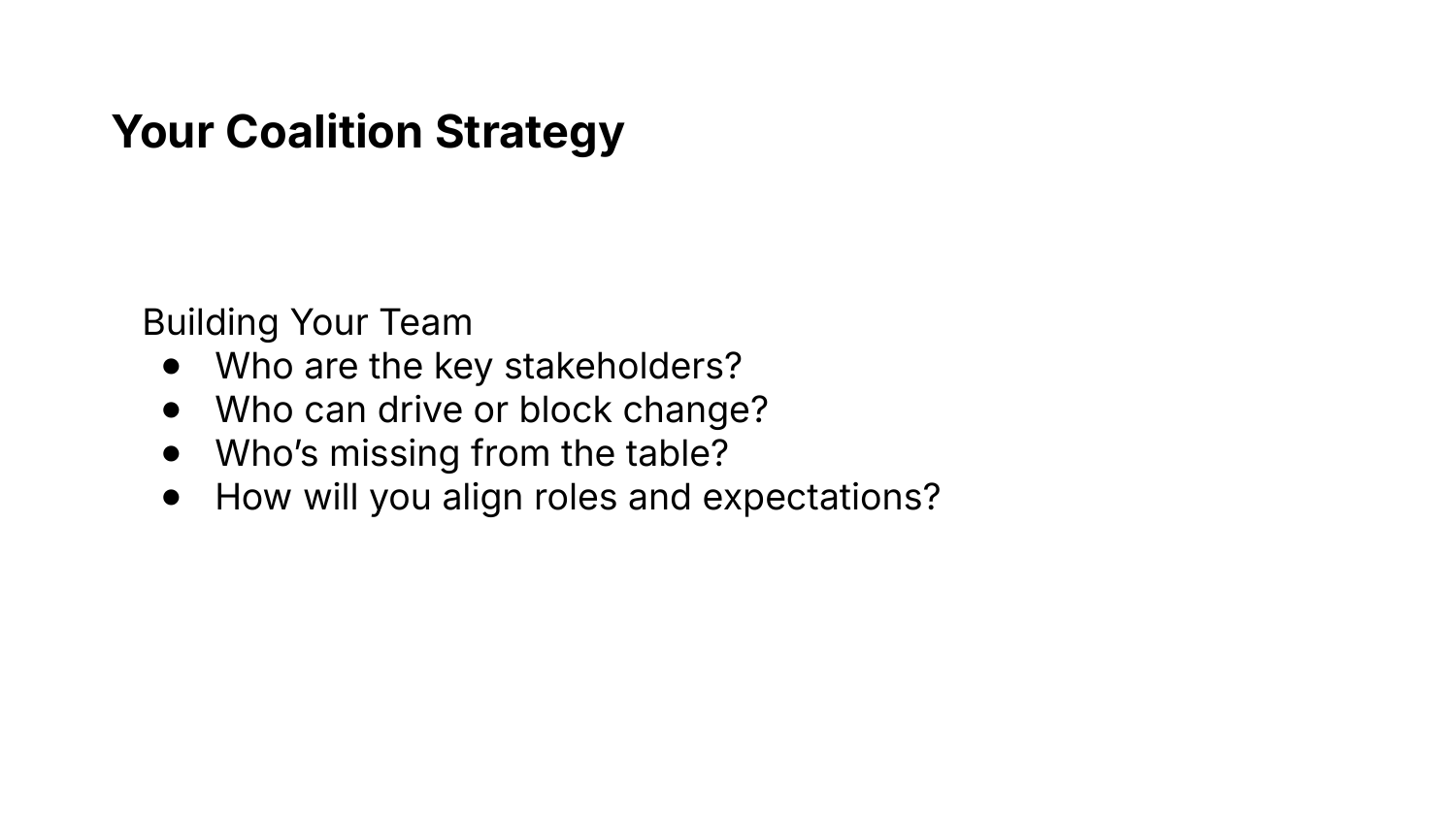

Your Coalition Strategy
Building Your Team
Who are the key stakeholders?
Who can drive or block change?
Who’s missing from the table?
How will you align roles and expectations?